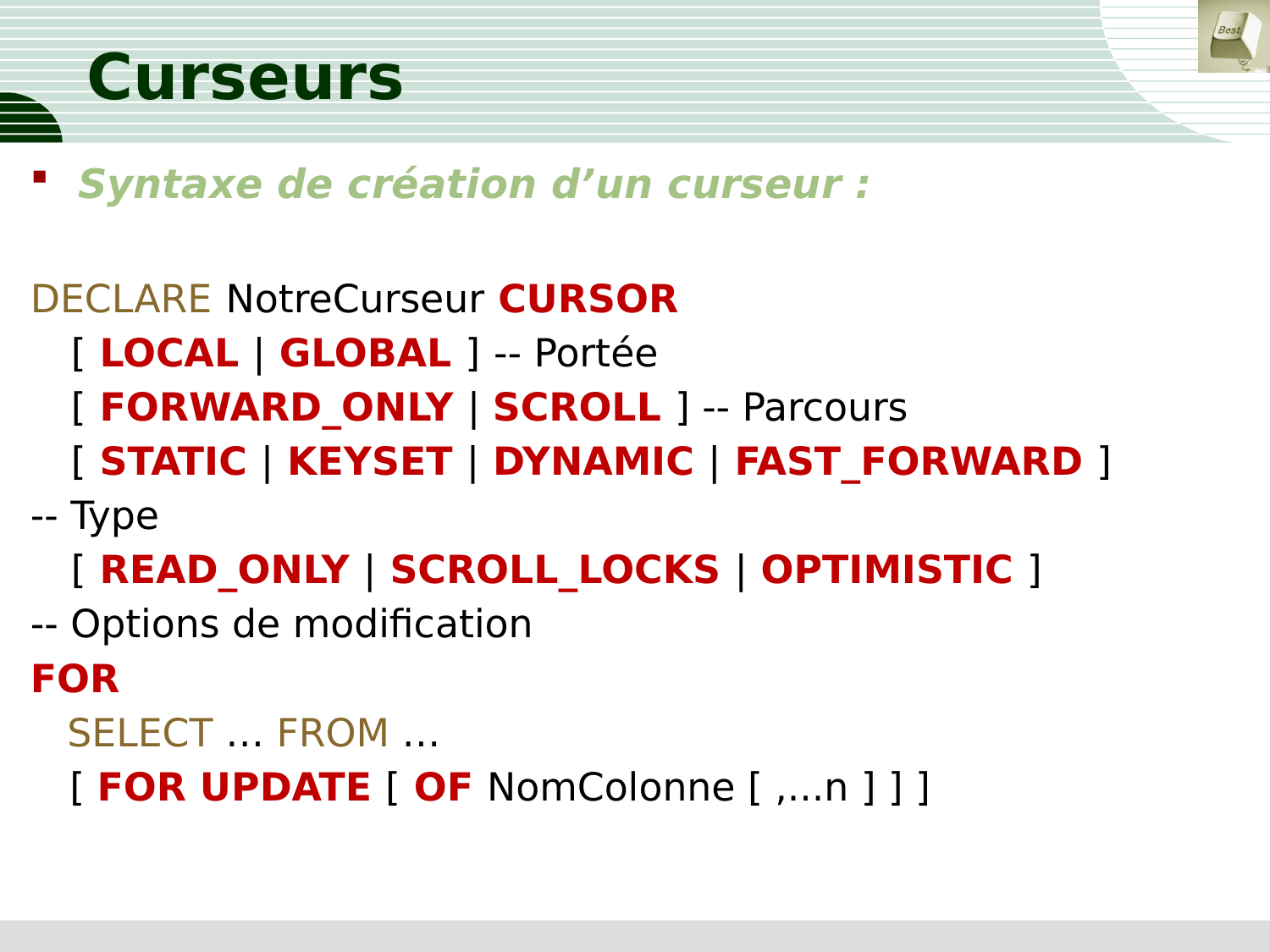

# Curseurs
Syntaxe de création d’un curseur :

DECLARE NotreCurseur CURSOR
   [ LOCAL | GLOBAL ] -- Portée
   [ FORWARD_ONLY | SCROLL ] -- Parcours
   [ STATIC | KEYSET | DYNAMIC | FAST_FORWARD ]
-- Type
   [ READ_ONLY | SCROLL_LOCKS | OPTIMISTIC ]
-- Options de modification
FOR
   SELECT … FROM …
   [ FOR UPDATE [ OF NomColonne [ ,...n ] ] ]